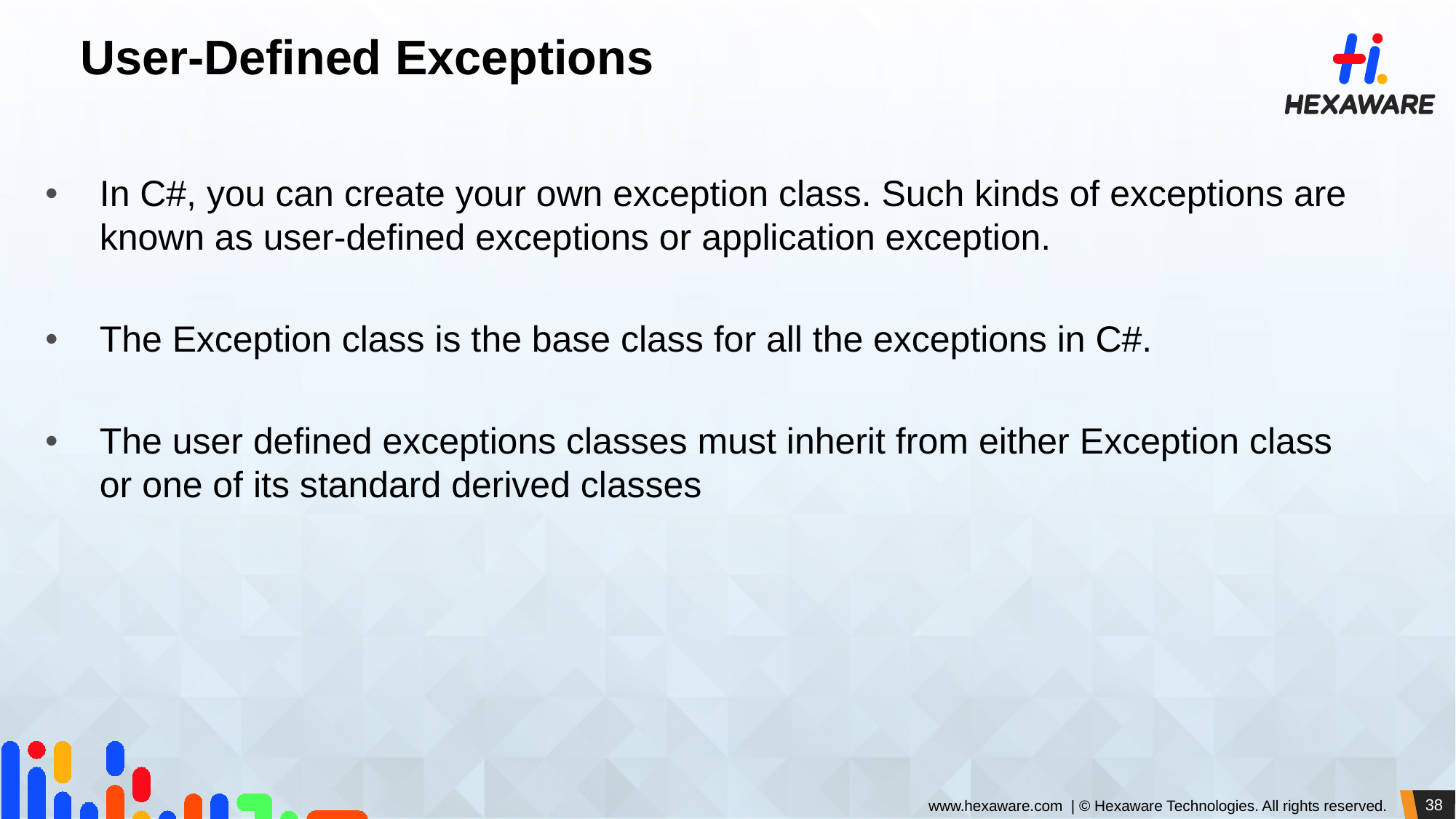

User-Defined Exceptions
In C#, you can create your own exception class. Such kinds of exceptions are known as user-defined exceptions or application exception.

The Exception class is the base class for all the exceptions in C#.

The user defined exceptions classes must inherit from either Exception class or one of its standard derived classes